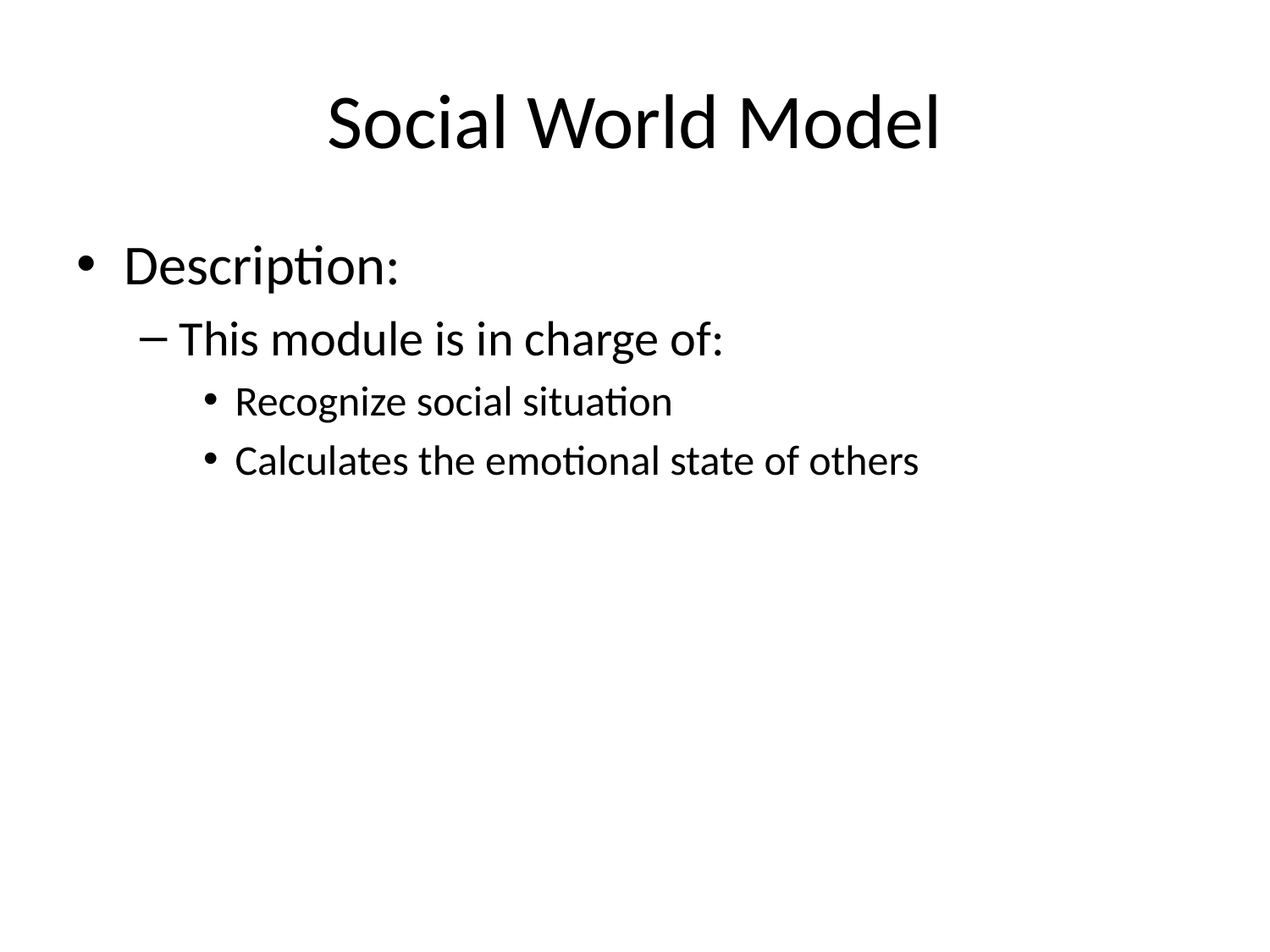

# Social World Model
Description:
This module is in charge of:
Recognize social situation
Calculates the emotional state of others